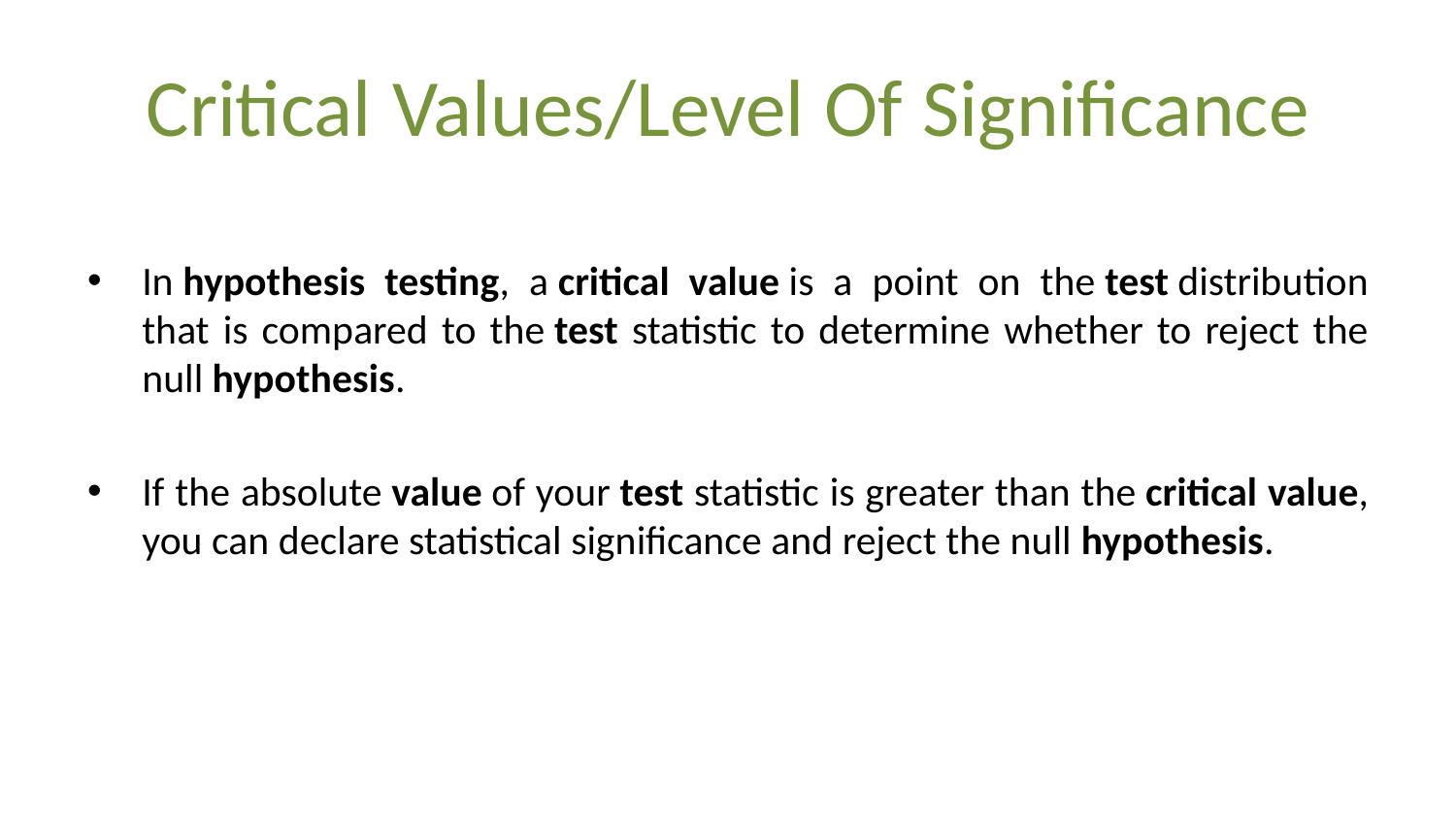

# Critical Values/Level Of Significance

In hypothesis testing, a critical value is a point on the test distribution that is compared to the test statistic to determine whether to reject the null hypothesis.

If the absolute value of your test statistic is greater than the critical value, you can declare statistical significance and reject the null hypothesis.